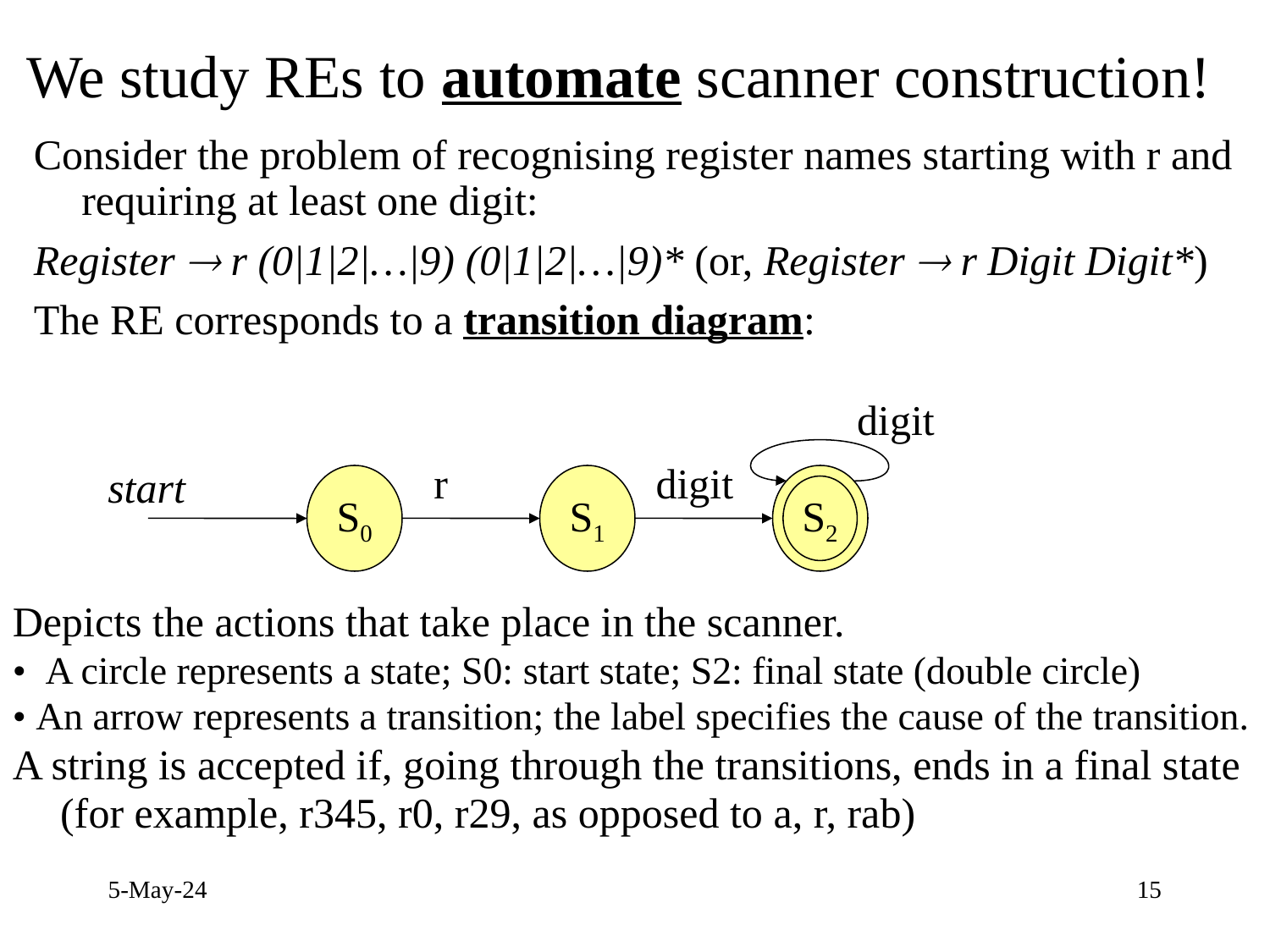

# We study REs to automate scanner construction!
Consider the problem of recognising register names starting with r and requiring at least one digit:
Register → r (0|1|2|…|9) (0|1|2|…|9)* (or, Register → r Digit Digit*)
The RE corresponds to a transition diagram:
digit
r
digit
start
S0
S1

S2

Depicts the actions that take place in the scanner.
•  A circle represents a state; S0: start state; S2: final state (double circle)
• An arrow represents a transition; the label specifies the cause of the transition.
A string is accepted if, going through the transitions, ends in a final state (for example, r345, r0, r29, as opposed to a, r, rab)
5-May-24
15